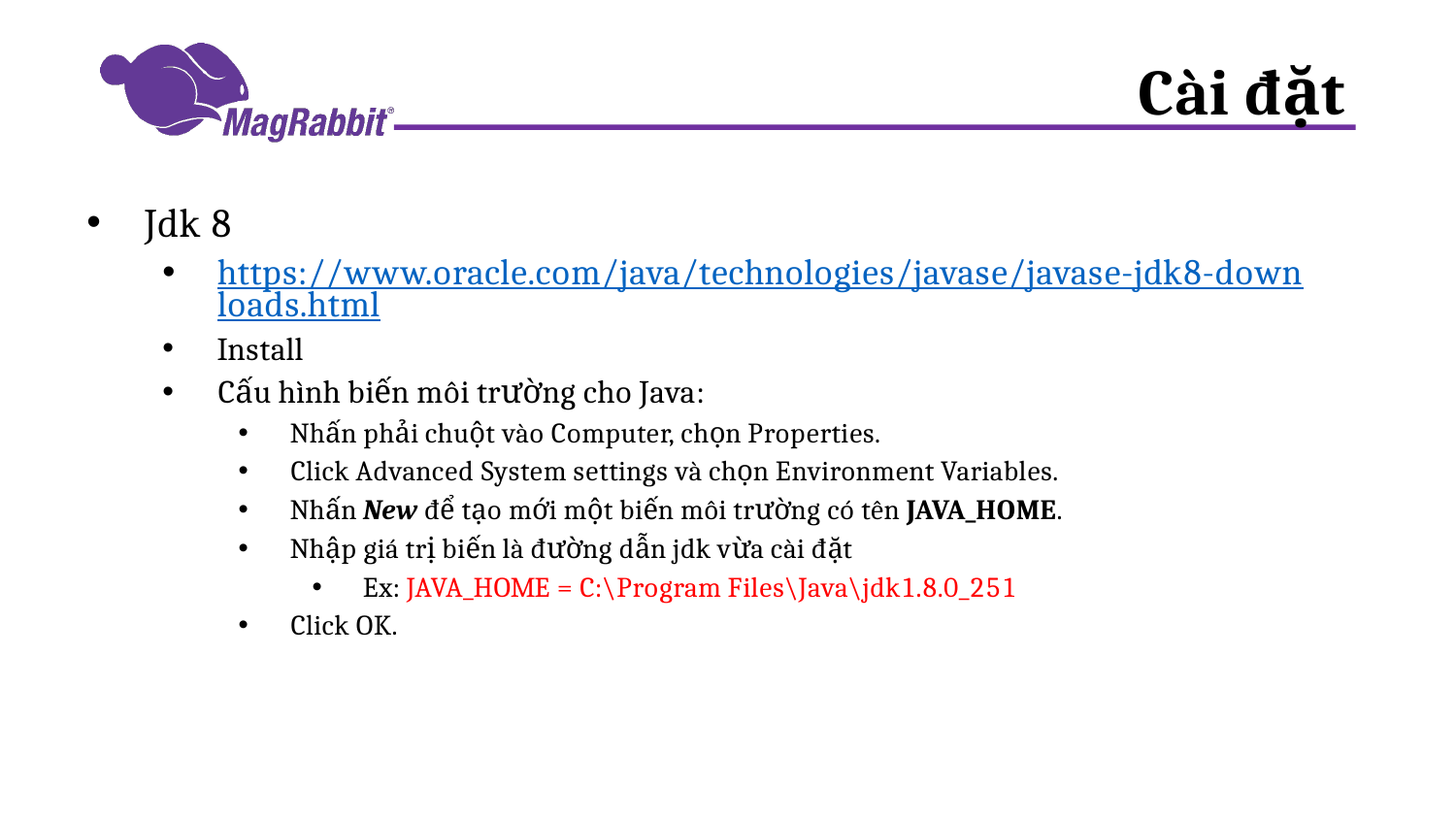

# Cài đặt
Jdk 8
https://www.oracle.com/java/technologies/javase/javase-jdk8-downloads.html
Install
Cấu hình biến môi trường cho Java:
Nhấn phải chuột vào Computer, chọn Properties.
Click Advanced System settings và chọn Environment Variables.
Nhấn New để tạo mới một biến môi trường có tên JAVA_HOME.
Nhập giá trị biến là đường dẫn jdk vừa cài đặt
Ex: JAVA_HOME = C:\Program Files\Java\jdk1.8.0_251
Click OK.